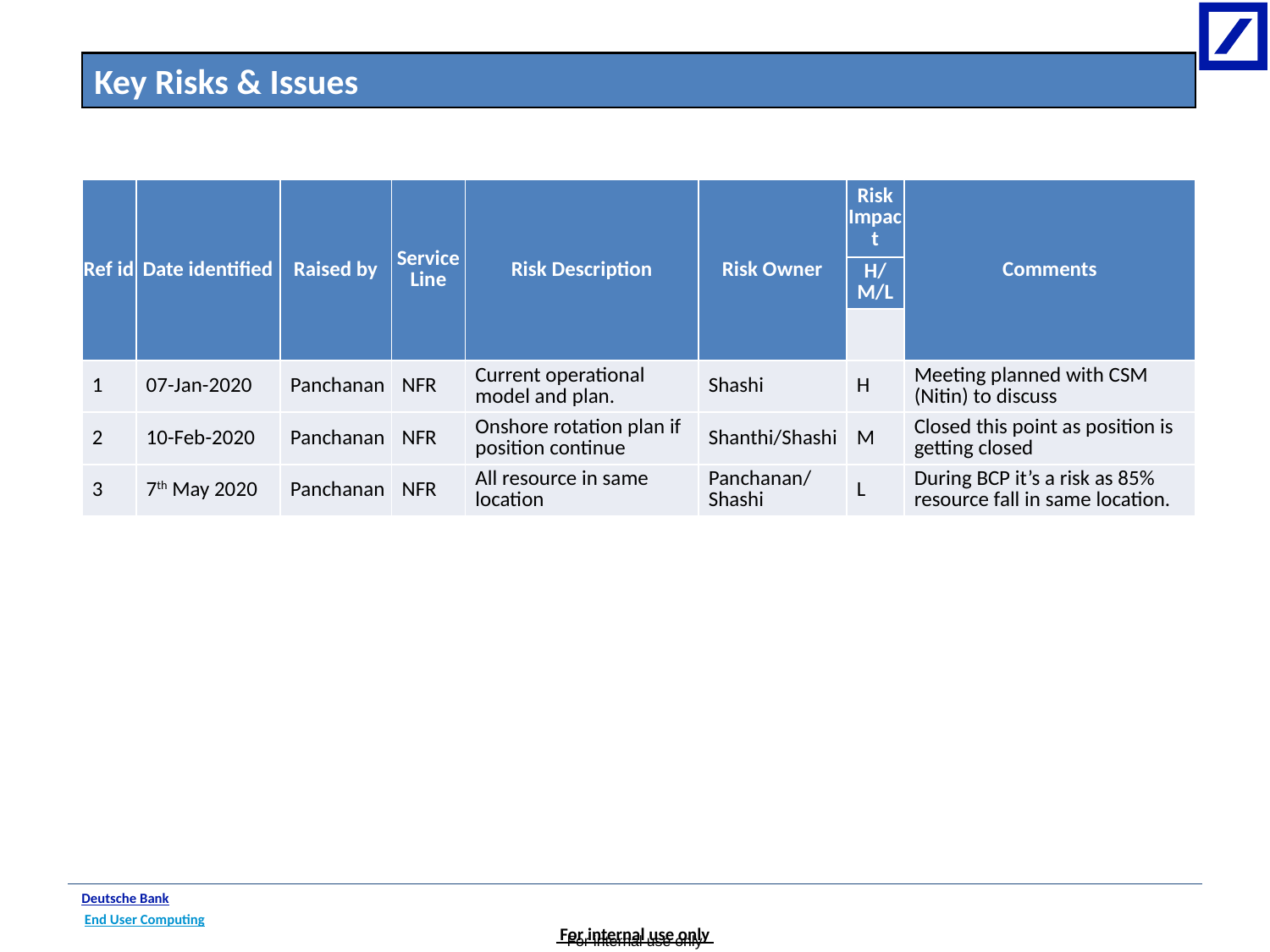

Key Risks & Issues
| Ref id | Date identified | Raised by | Service Line | Risk Description | Risk Owner | Risk Impact | Comments |
| --- | --- | --- | --- | --- | --- | --- | --- |
|  |  |  |  |  |  | H/M/L |  |
|  |  |  |  |  |  |  |  |
| 1 | 07-Jan-2020 | Panchanan | NFR | Current operational model and plan. | Shashi | H | Meeting planned with CSM (Nitin) to discuss |
| 2 | 10-Feb-2020 | Panchanan | NFR | Onshore rotation plan if position continue | Shanthi/Shashi | M | Closed this point as position is getting closed |
| 3 | 7th May 2020 | Panchanan | NFR | All resource in same location | Panchanan/Shashi | L | During BCP it’s a risk as 85% resource fall in same location. |